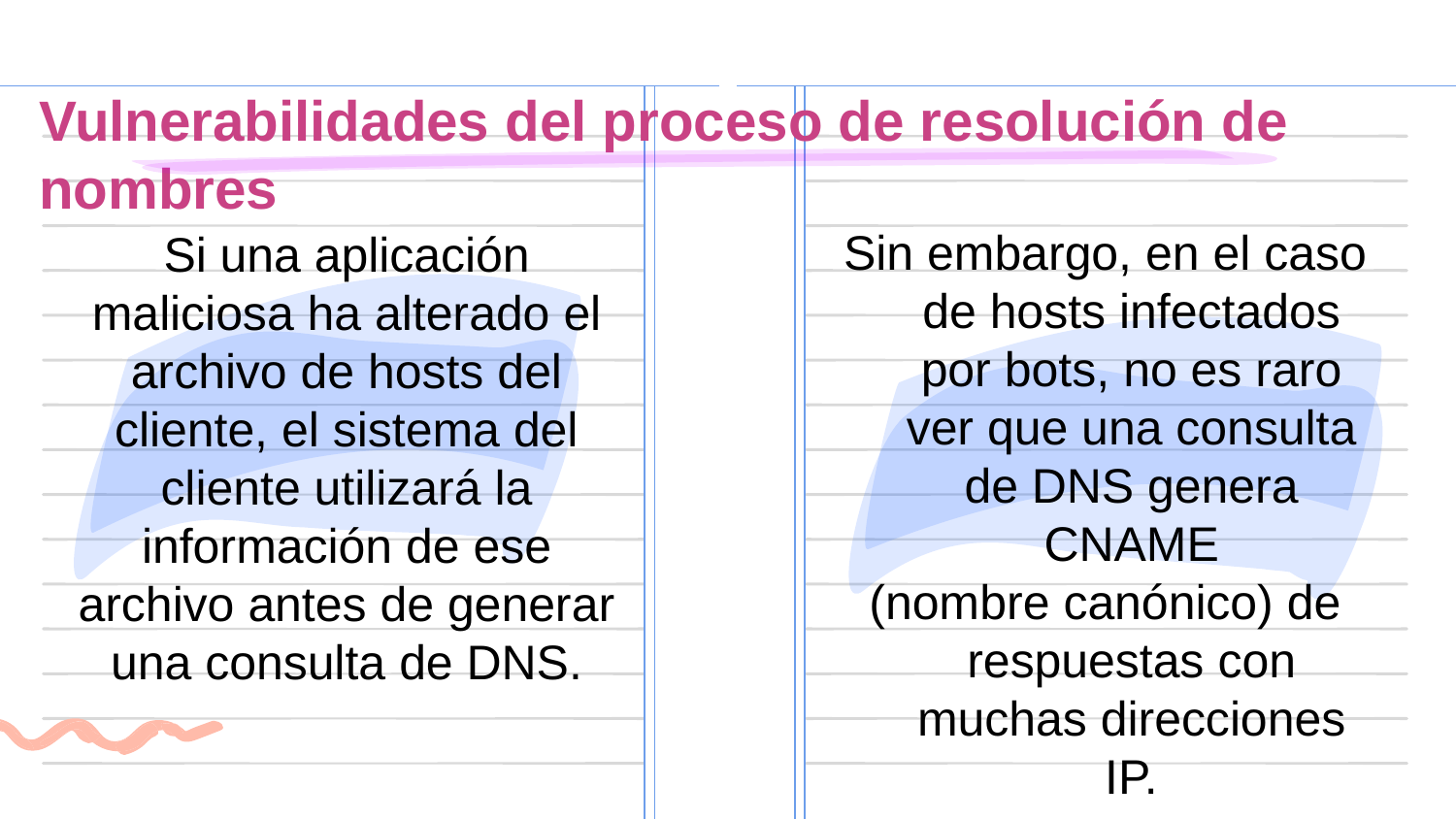

# Vulnerabilidades del proceso de resolución de nombres

Sin embargo, en el caso de hosts infectados por bots, no es raro ver que una consulta de DNS genera CNAME
(nombre canónico) de respuestas con muchas direcciones IP.

Si una aplicación maliciosa ha alterado el archivo de hosts del cliente, el sistema del cliente utilizará la información de ese archivo antes de generar una consulta de DNS.